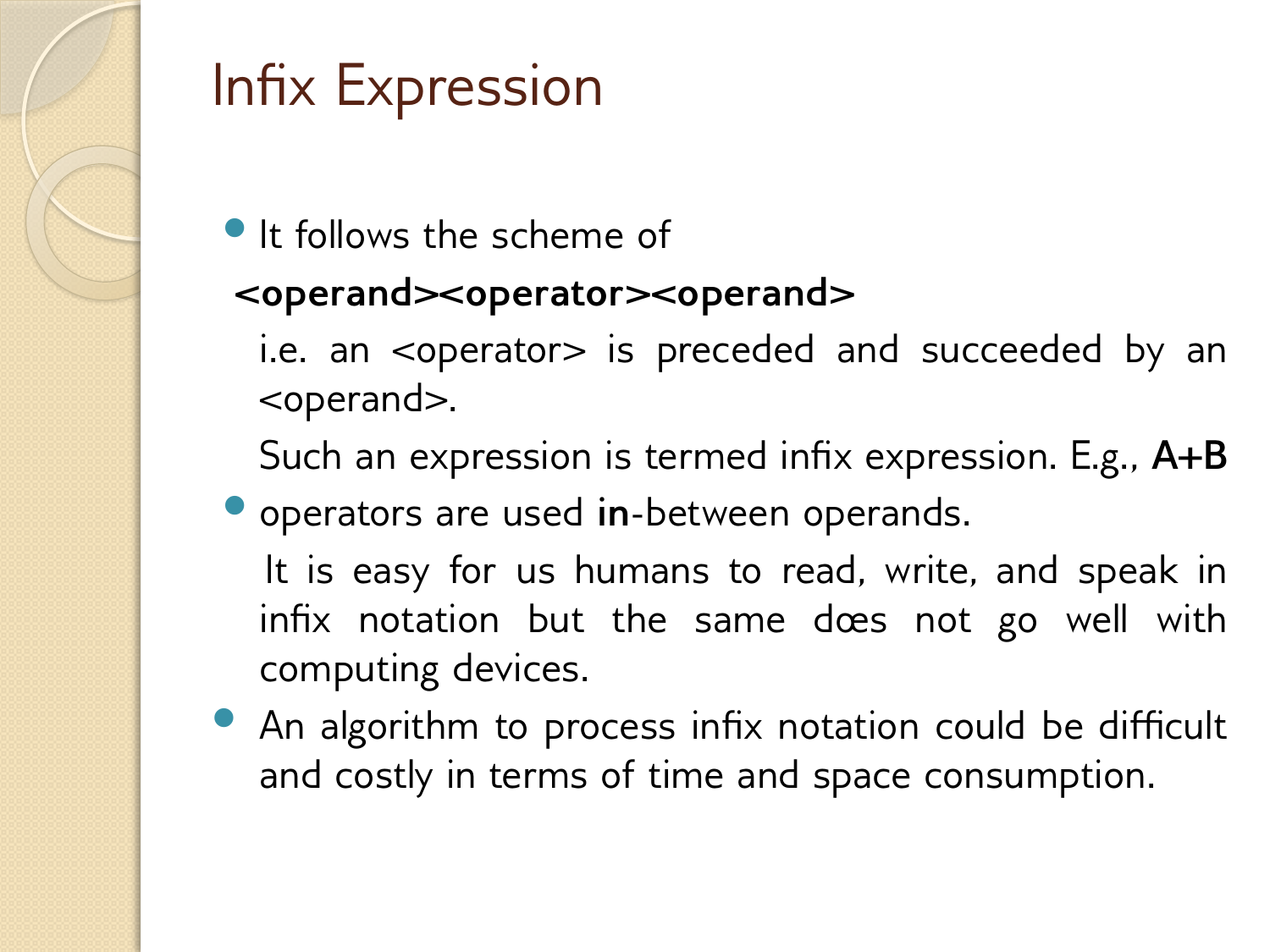

# Infix Expression
It follows the scheme of
 <operand><operator><operand>
	i.e. an <operator> is preceded and succeeded by an <operand>.
	Such an expression is termed infix expression. E.g., A+B
operators are used in-between operands.
 	It is easy for us humans to read, write, and speak in infix notation but the same does not go well with computing devices.
An algorithm to process infix notation could be difficult and costly in terms of time and space consumption.